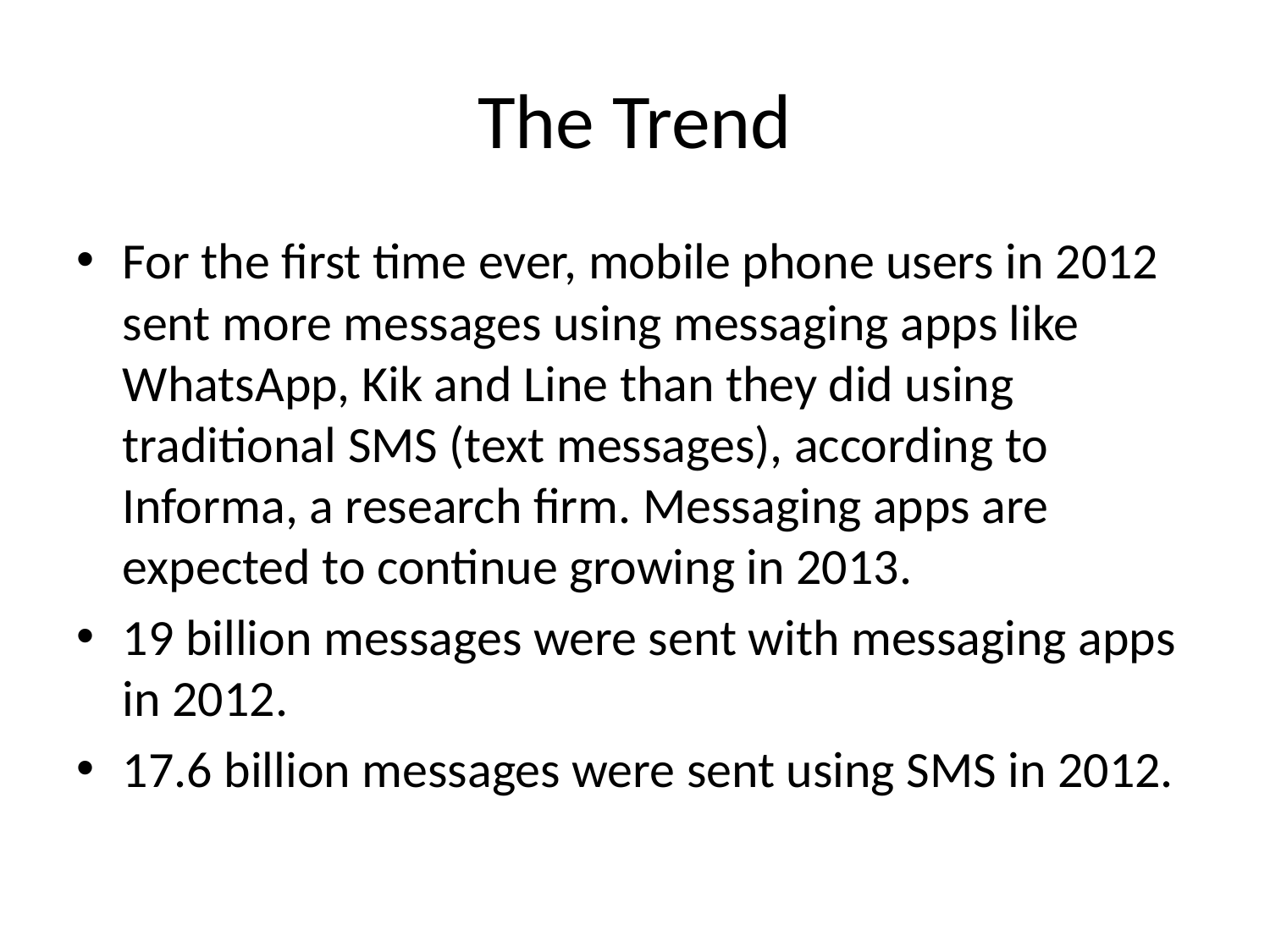

# The Trend
For the first time ever, mobile phone users in 2012 sent more messages using messaging apps like WhatsApp, Kik and Line than they did using traditional SMS (text messages), according to Informa, a research firm. Messaging apps are expected to continue growing in 2013.
19 billion messages were sent with messaging apps in 2012.
17.6 billion messages were sent using SMS in 2012.